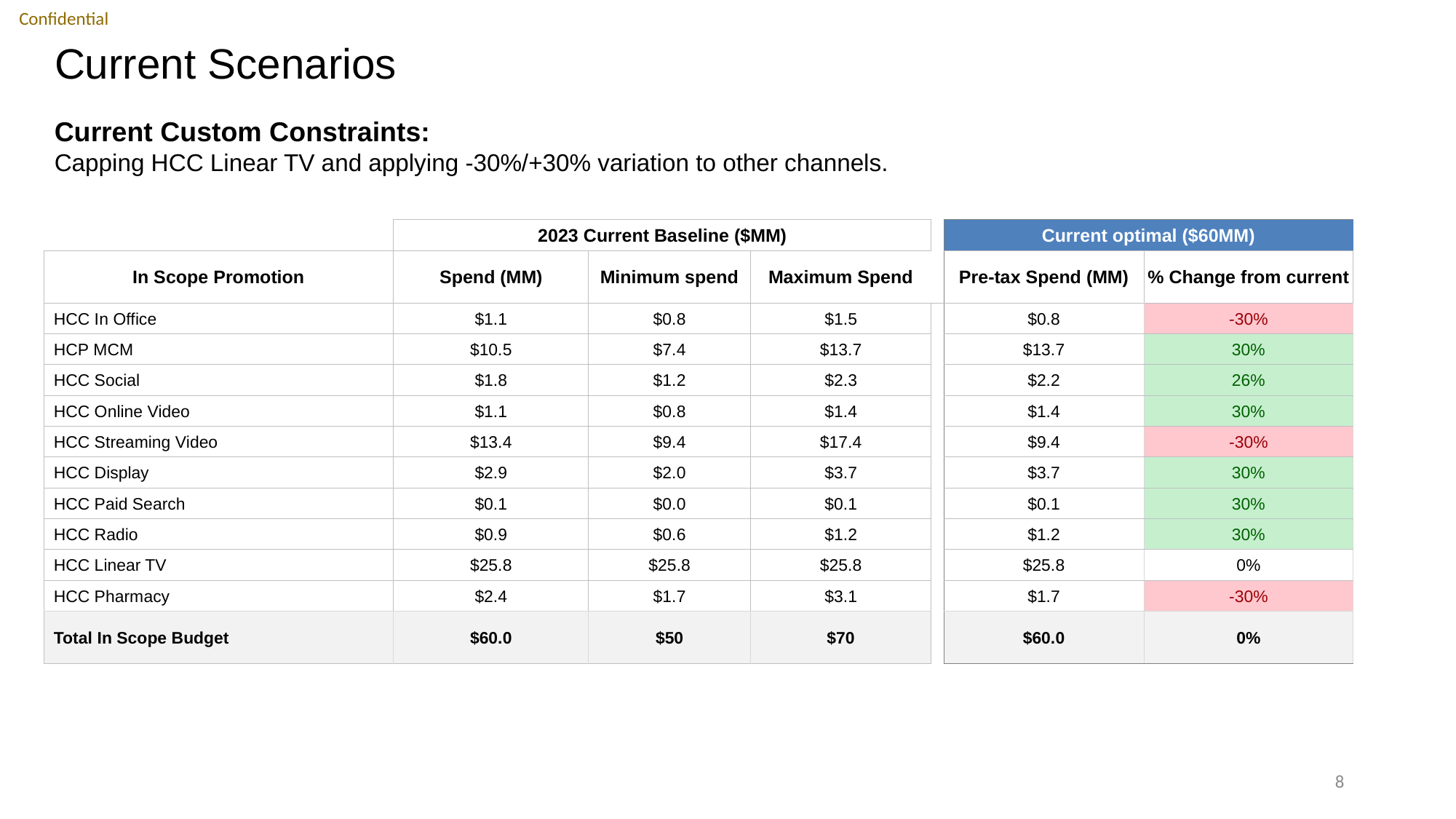

# Current Scenarios
Current Custom Constraints:
Capping HCC Linear TV and applying -30%/+30% variation to other channels.
|  | 2023 Current Baseline ($MM) |  |  |  | Current optimal ($60MM) |  |
| --- | --- | --- | --- | --- | --- | --- |
| In Scope Promotion | Spend (MM) | Minimum spend | Maximum Spend |  | Pre-tax Spend (MM) | % Change from current |
| HCC In Office | $1.1 | $0.8 | $1.5 |  | $0.8 | -30% |
| HCP MCM | $10.5 | $7.4 | $13.7 |  | $13.7 | 30% |
| HCC Social | $1.8 | $1.2 | $2.3 |  | $2.2 | 26% |
| HCC Online Video | $1.1 | $0.8 | $1.4 |  | $1.4 | 30% |
| HCC Streaming Video | $13.4 | $9.4 | $17.4 |  | $9.4 | -30% |
| HCC Display | $2.9 | $2.0 | $3.7 |  | $3.7 | 30% |
| HCC Paid Search | $0.1 | $0.0 | $0.1 |  | $0.1 | 30% |
| HCC Radio | $0.9 | $0.6 | $1.2 |  | $1.2 | 30% |
| HCC Linear TV | $25.8 | $25.8 | $25.8 |  | $25.8 | 0% |
| HCC Pharmacy | $2.4 | $1.7 | $3.1 |  | $1.7 | -30% |
| Total In Scope Budget | $60.0 | $50 | $70 |  | $60.0 | 0% |
8